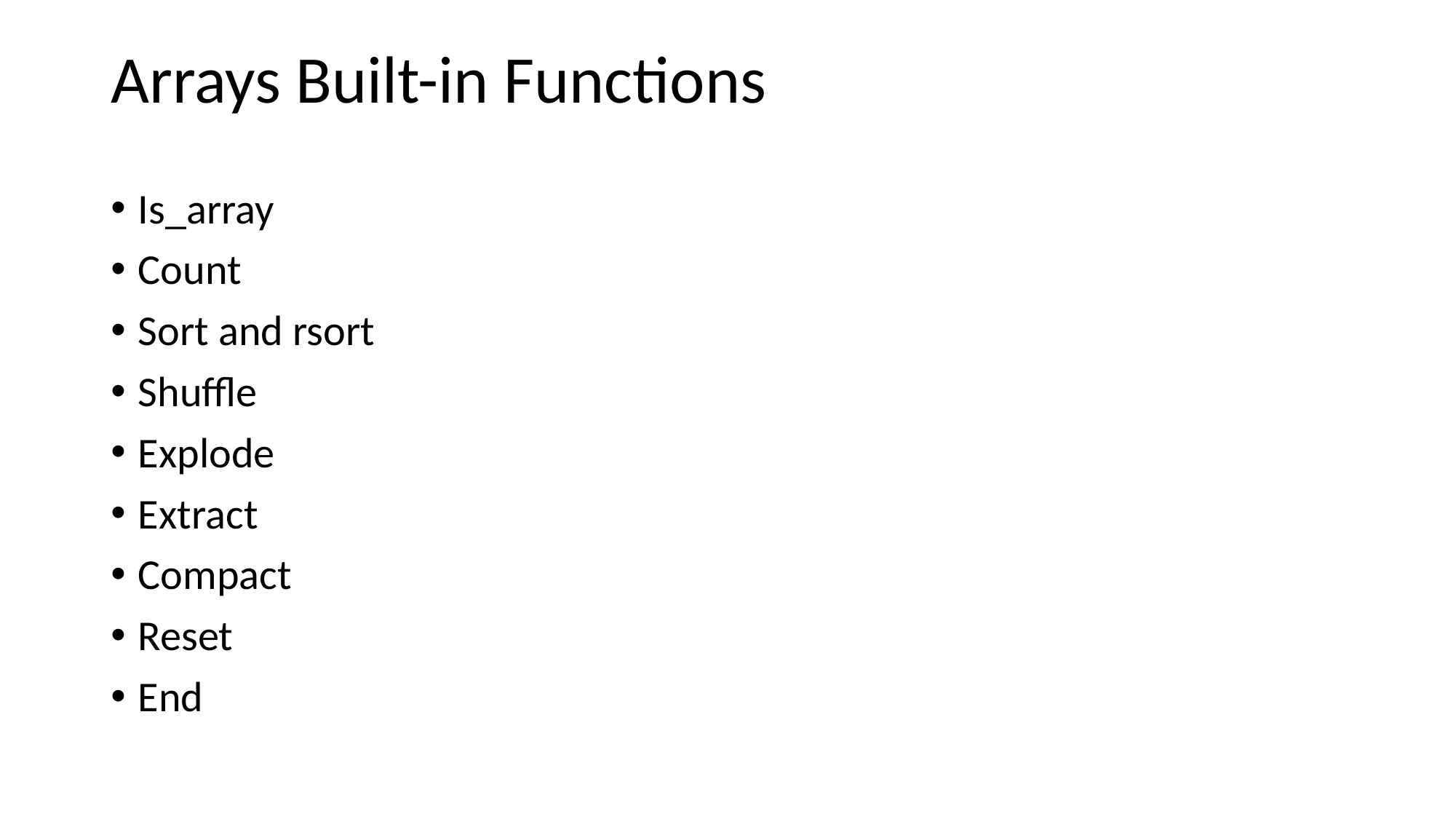

# Arrays Built-in Functions
Is_array
Count
Sort and rsort
Shuffle
Explode
Extract
Compact
Reset
End